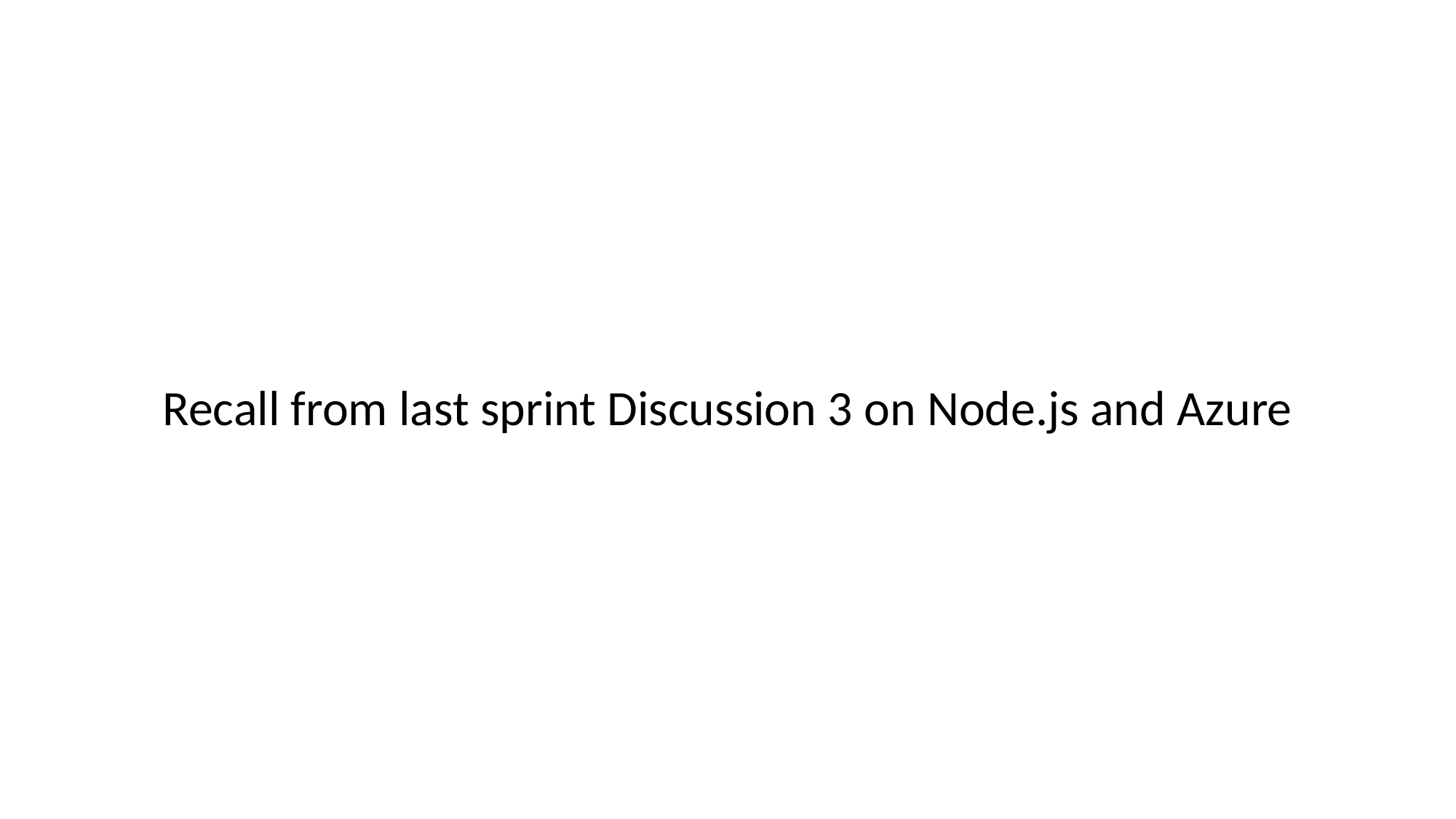

# Recall from last sprint Discussion 3 on Node.js and Azure